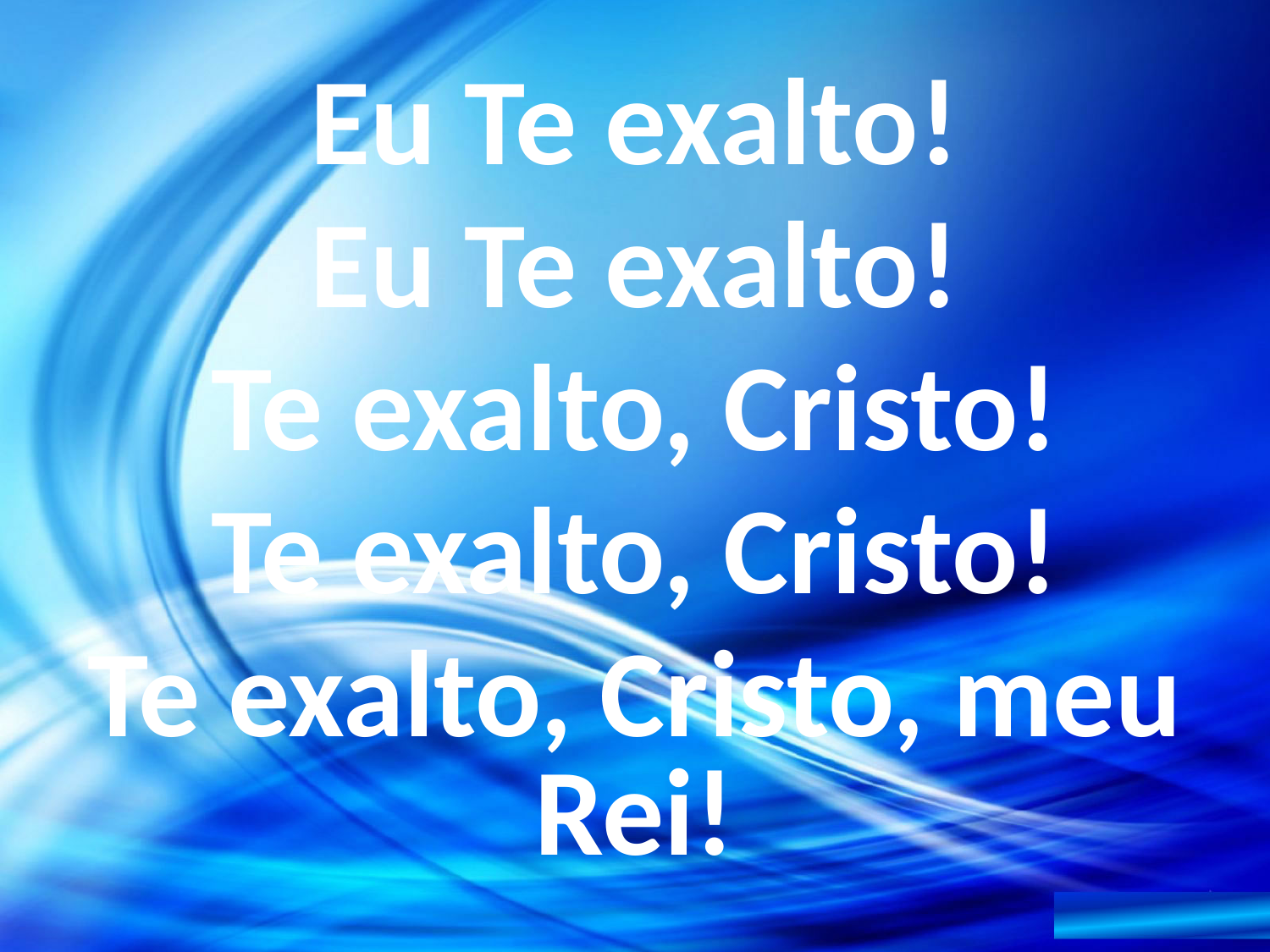

Eu Te exalto!
Eu Te exalto!
Te exalto, Cristo!
Te exalto, Cristo!
Te exalto, Cristo, meu Rei!